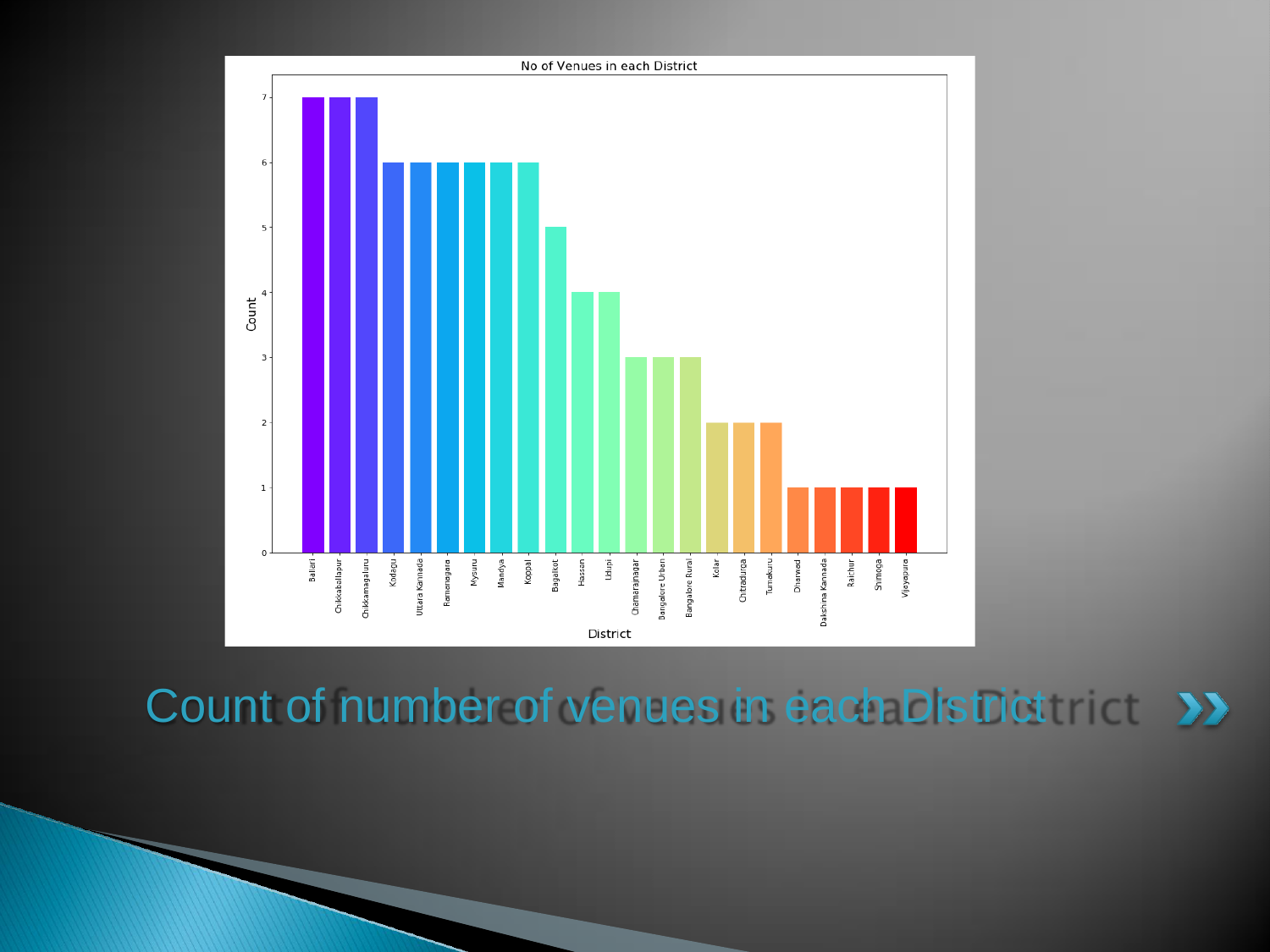

Count of number of venues in each District